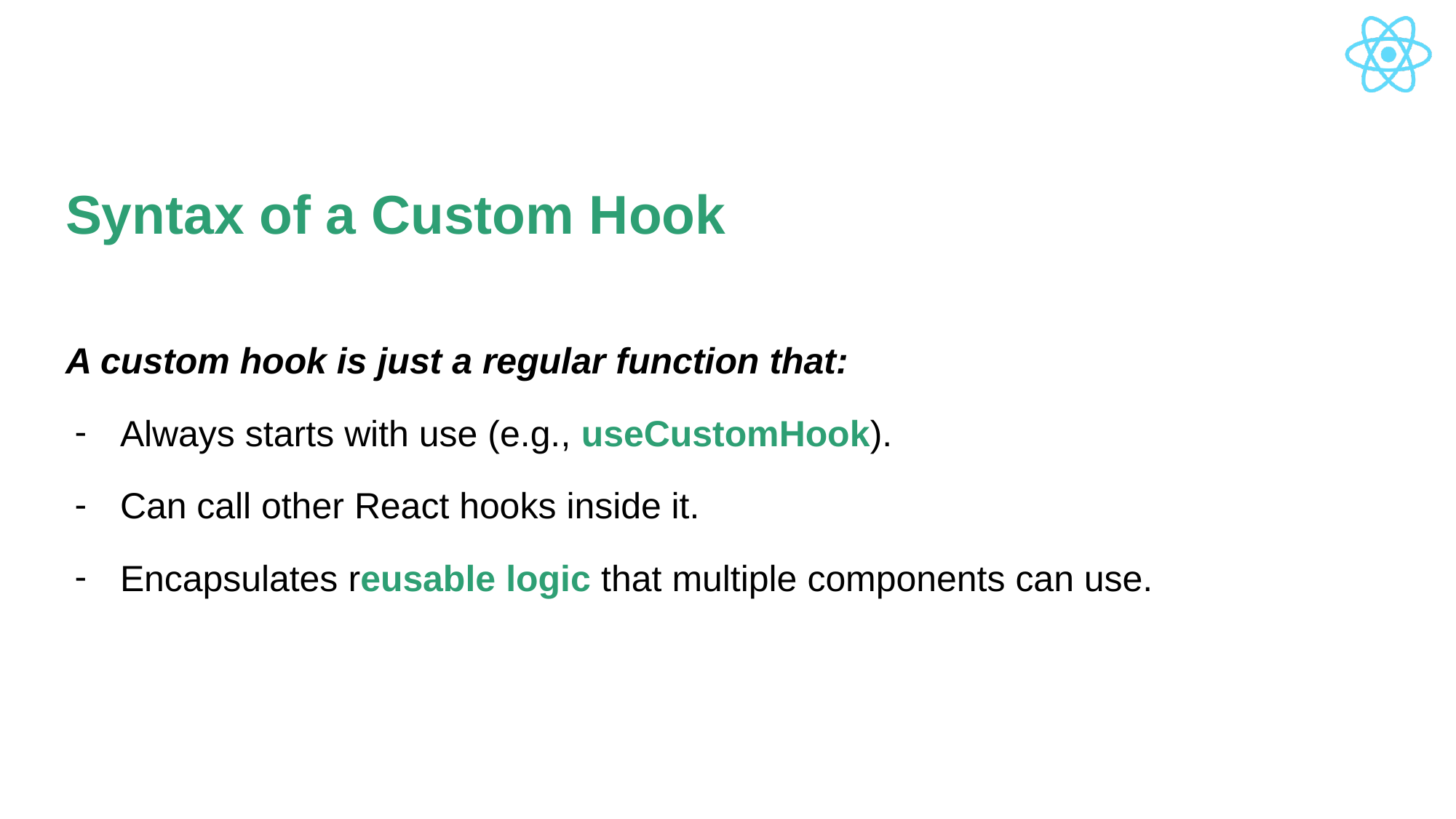

# Syntax of a Custom Hook
A custom hook is just a regular function that:
Always starts with use (e.g., useCustomHook).
Can call other React hooks inside it.
Encapsulates reusable logic that multiple components can use.